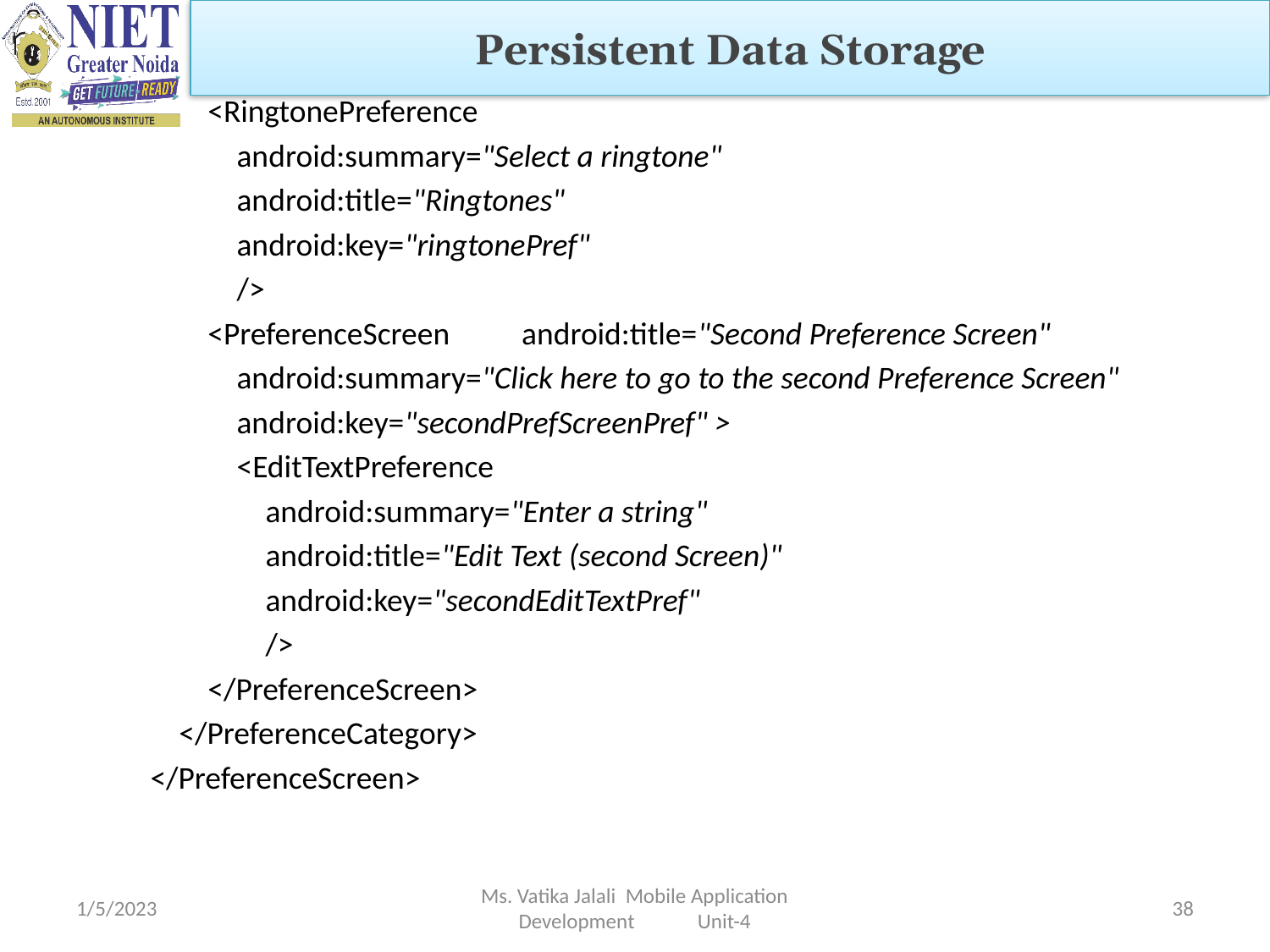

Persistent Data Storage

        <RingtonePreference
            android:summary="Select a ringtone"
            android:title="Ringtones"
            android:key="ringtonePref"
            />
        <PreferenceScreen          android:title="Second Preference Screen"
            android:summary="Click here to go to the second Preference Screen"
            android:key="secondPrefScreenPref" >
            <EditTextPreference
                android:summary="Enter a string"
                android:title="Edit Text (second Screen)"
                android:key="secondEditTextPref"
                />
        </PreferenceScreen>
    </PreferenceCategory>
</PreferenceScreen>

1/5/2023
Ms. Vatika Jalali  Mobile Application Development             Unit-4
38